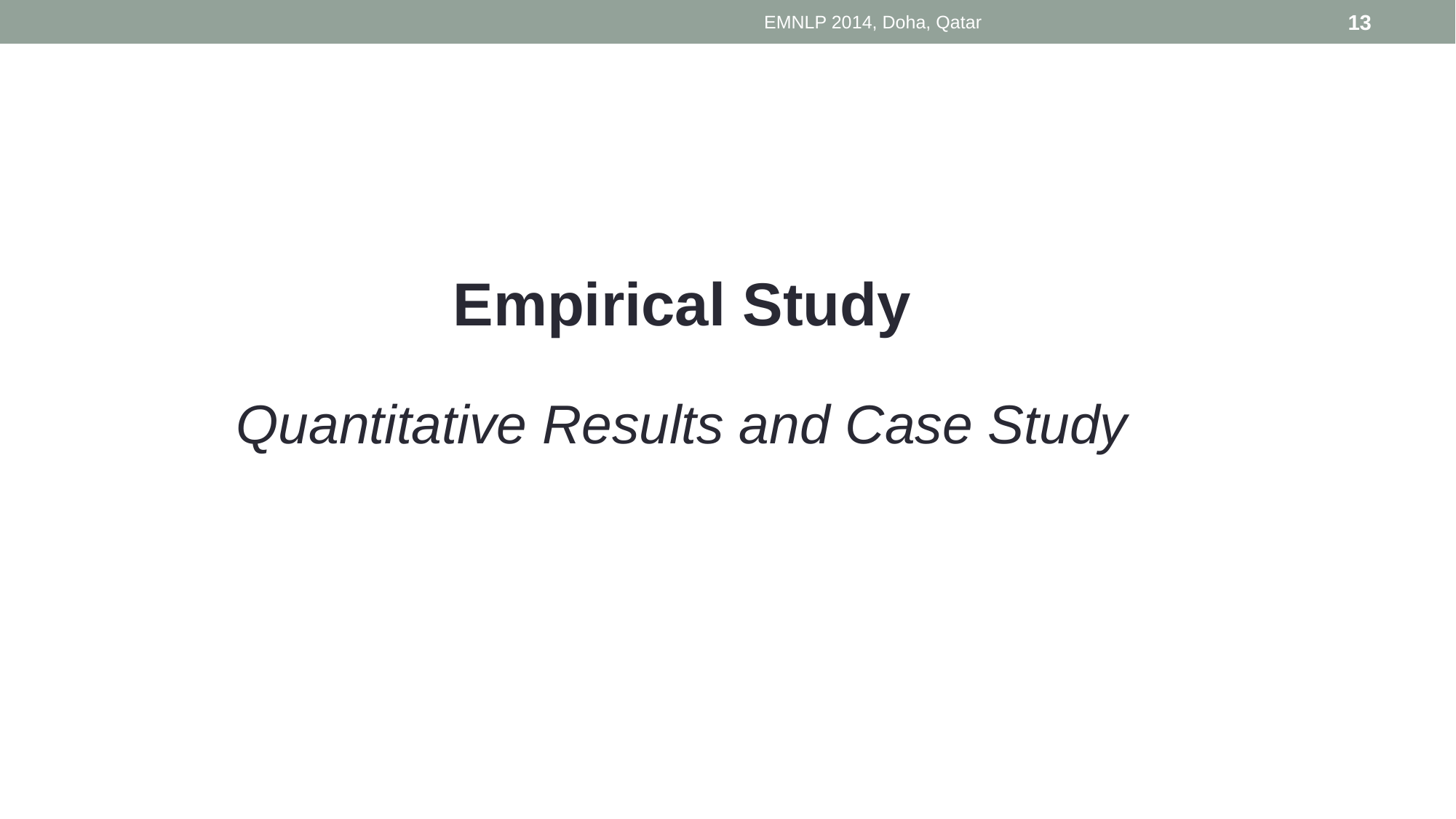

EMNLP 2014, Doha, Qatar
13
Empirical Study

Quantitative Results and Case Study